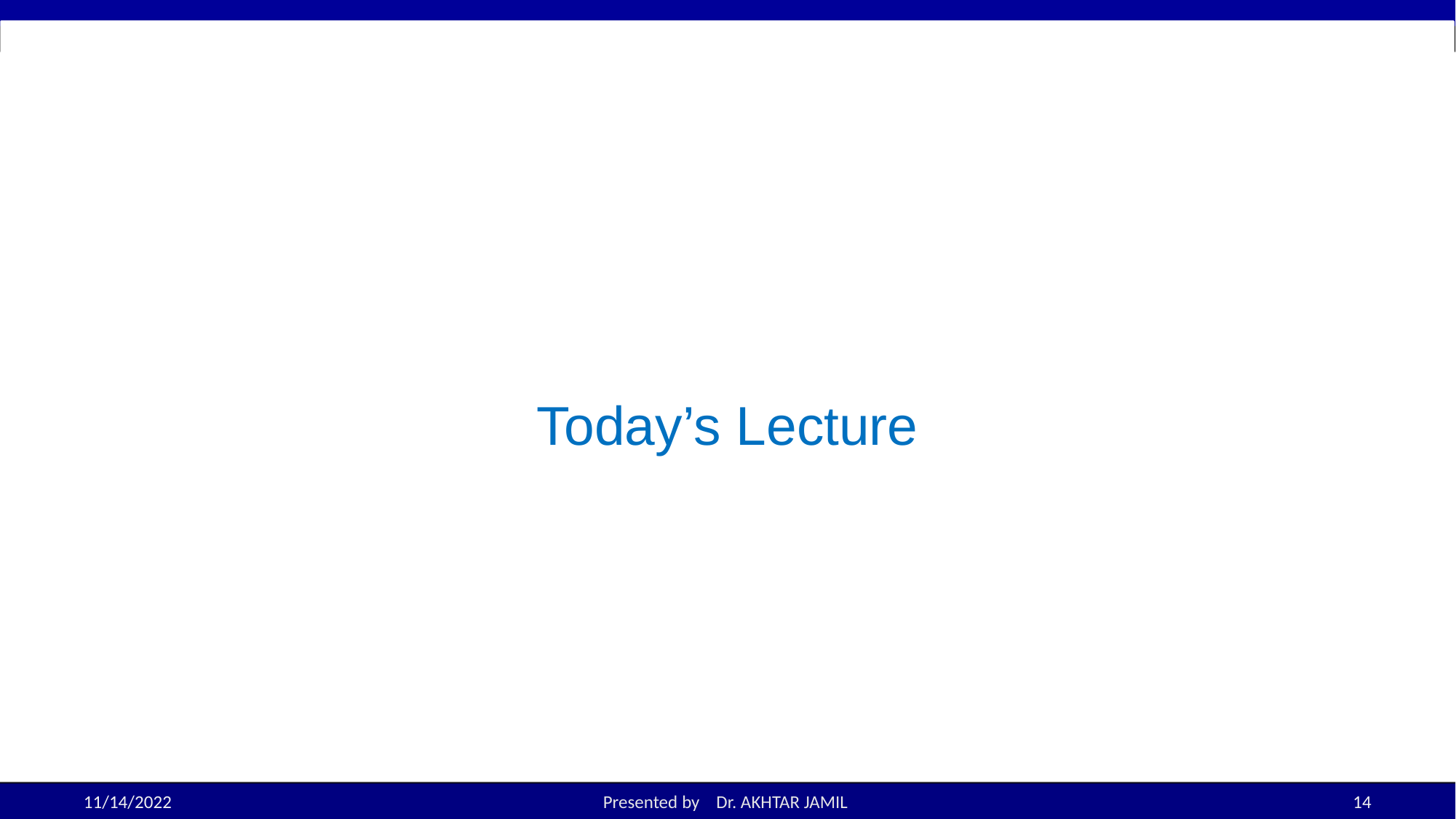

# Today’s Lecture
11/14/2022
Presented by    Dr. AKHTAR JAMIL
14